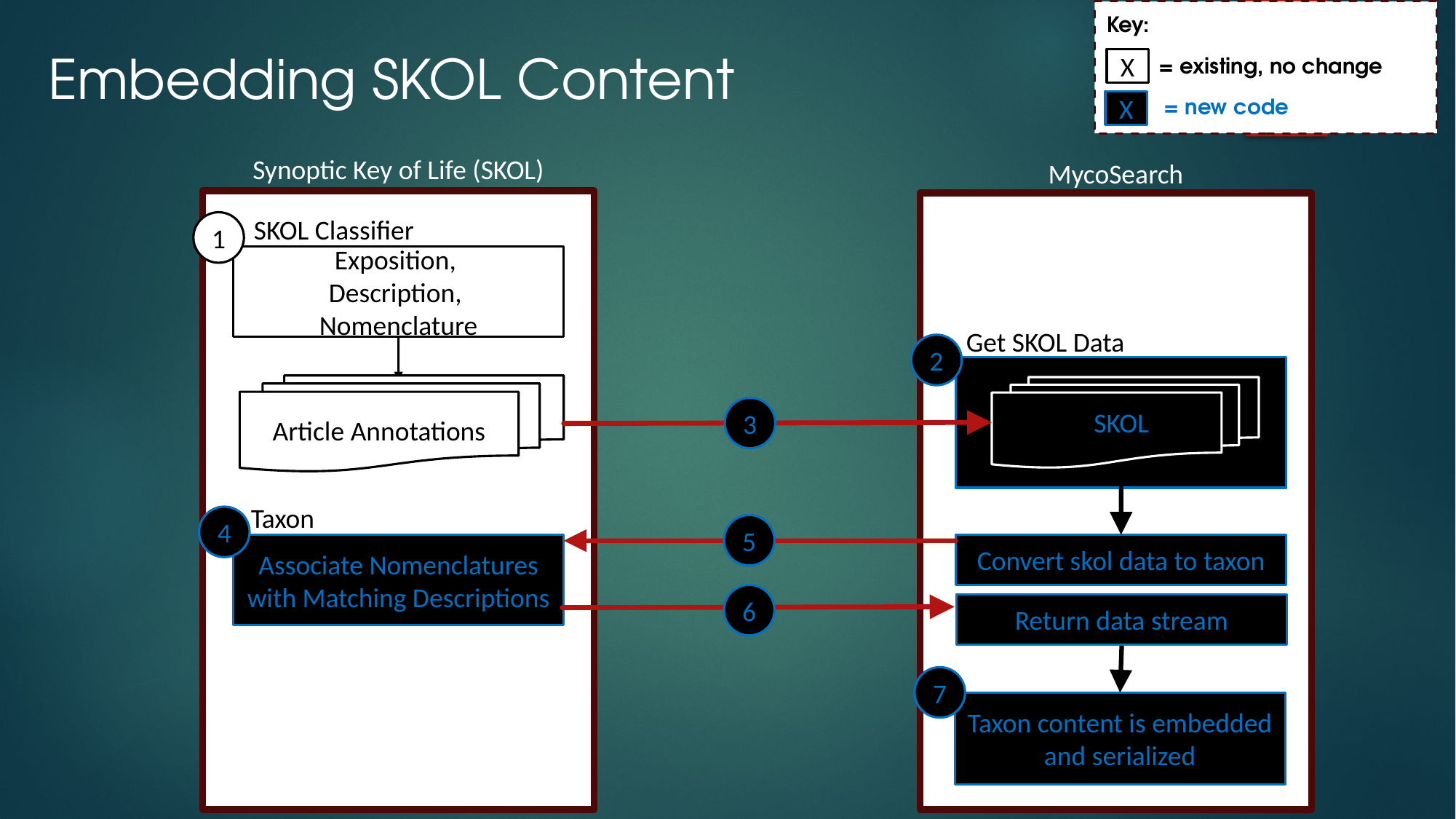

Key:
= existing, no change
X
= new code
X
Embedding SKOL Content
Synoptic Key of Life (SKOL)

MycoSearch

SKOL Classifier
1
Exposition,
Description,
Nomenclature
Get SKOL Data
2

Article Annotations

3
SKOL
5
Convert skol data to taxon
Taxon
Associate Nomenclatures with Matching Descriptions
4
6
Return data stream
7
Taxon content is embedded and serialized